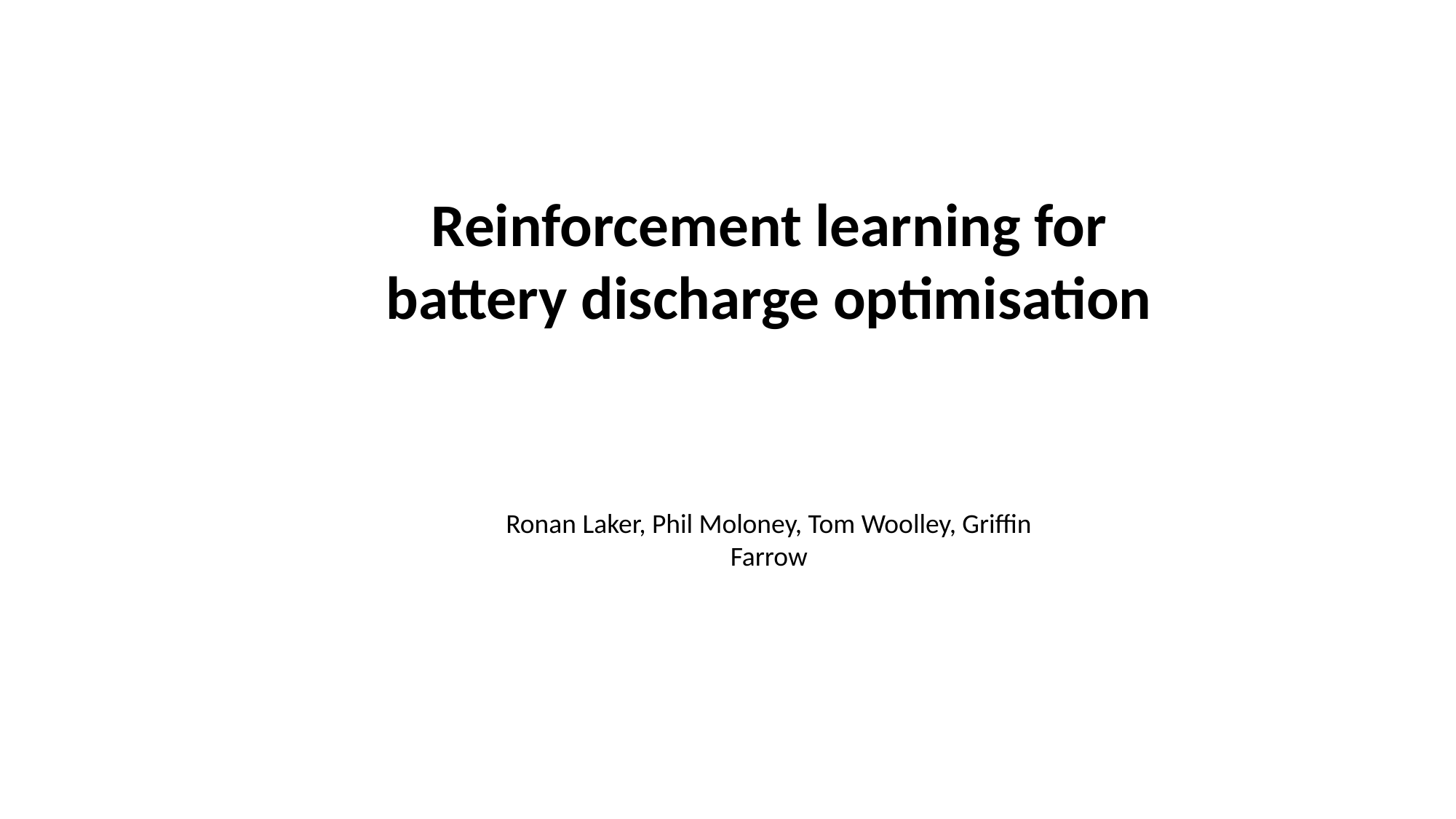

Reinforcement learning for battery discharge optimisation
Ronan Laker, Phil Moloney, Tom Woolley, Griffin Farrow